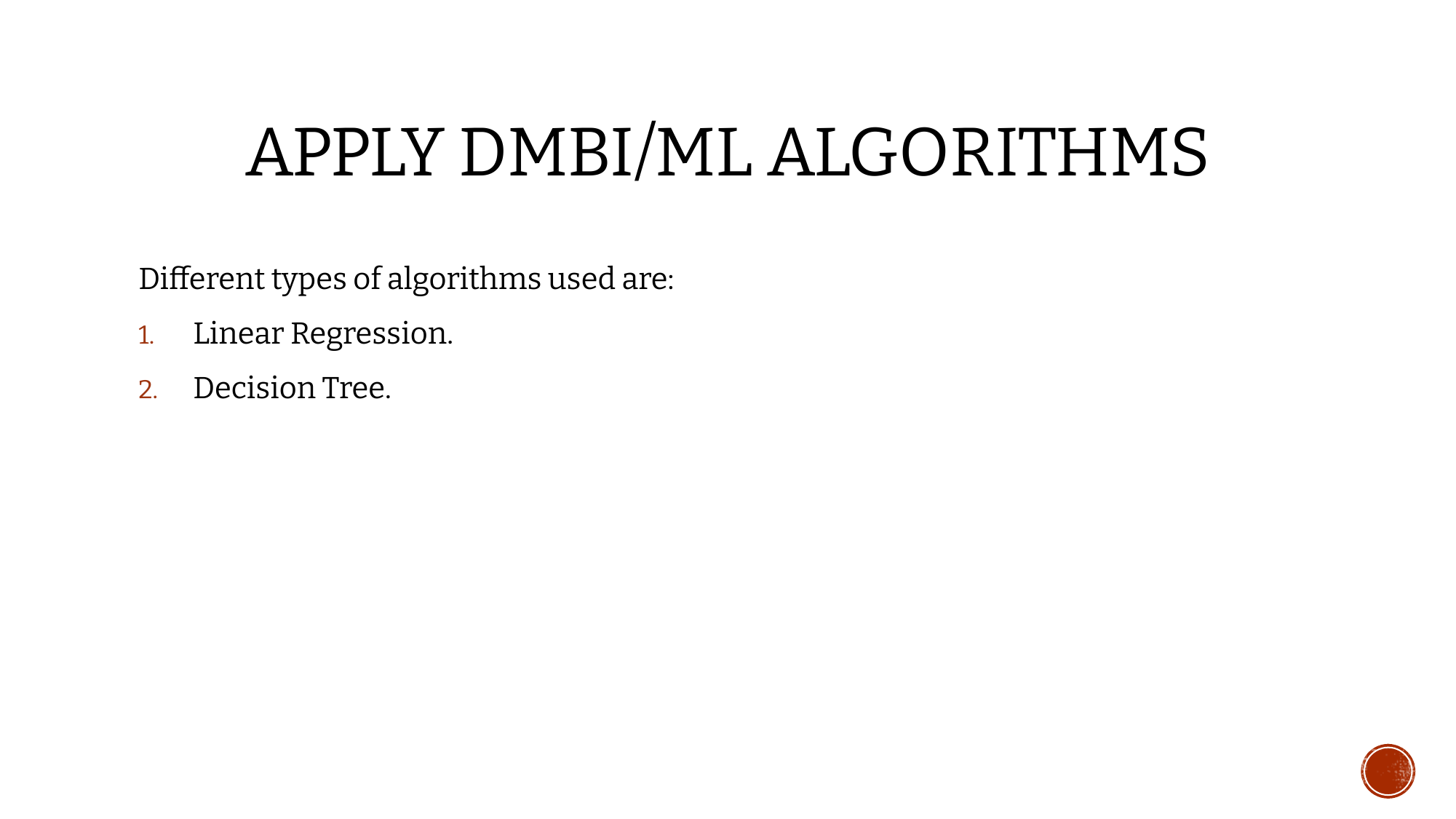

# Apply DMBI/ML Algorithms
Different types of algorithms used are:
Linear Regression.
Decision Tree.